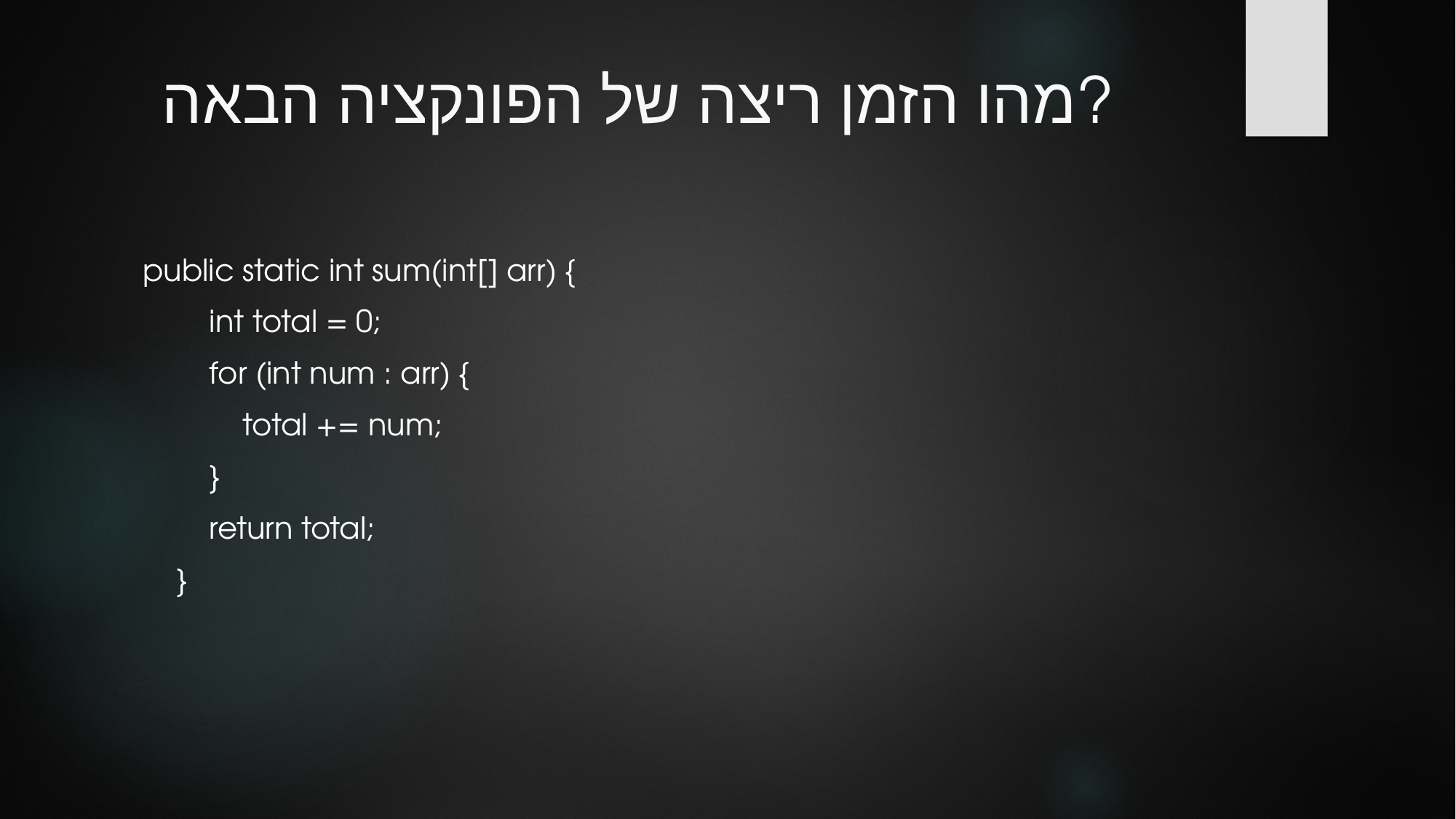

# מהו הזמן ריצה של הפונקציה הבאה?
public static int sum(int[] arr) {
        int total = 0;
        for (int num : arr) {
            total += num;
        }
        return total;
    }